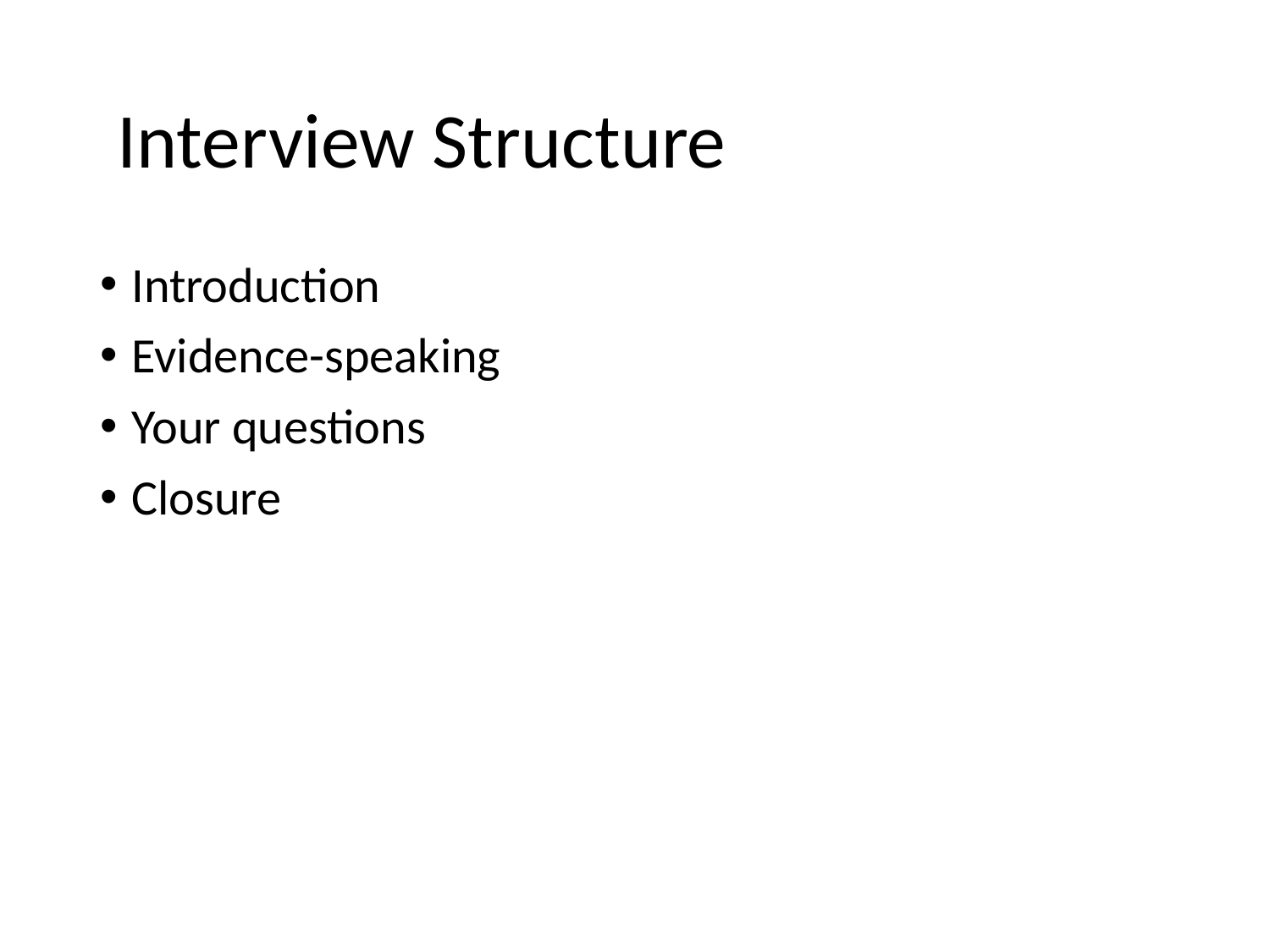

# Interview Structure
Introduction
Evidence-speaking
Your questions
Closure